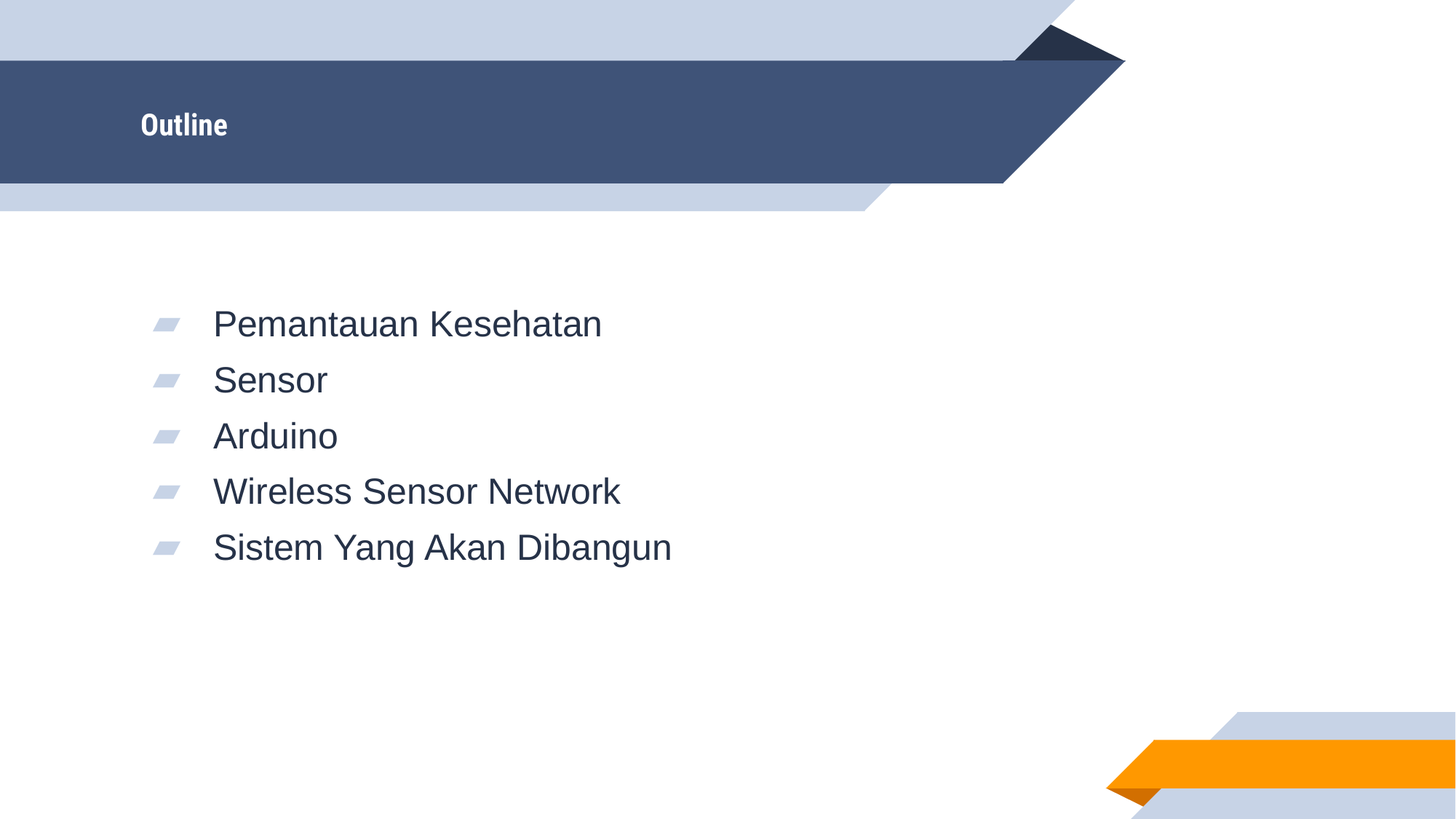

# Outline
Pemantauan Kesehatan
Sensor
Arduino
Wireless Sensor Network
Sistem Yang Akan Dibangun